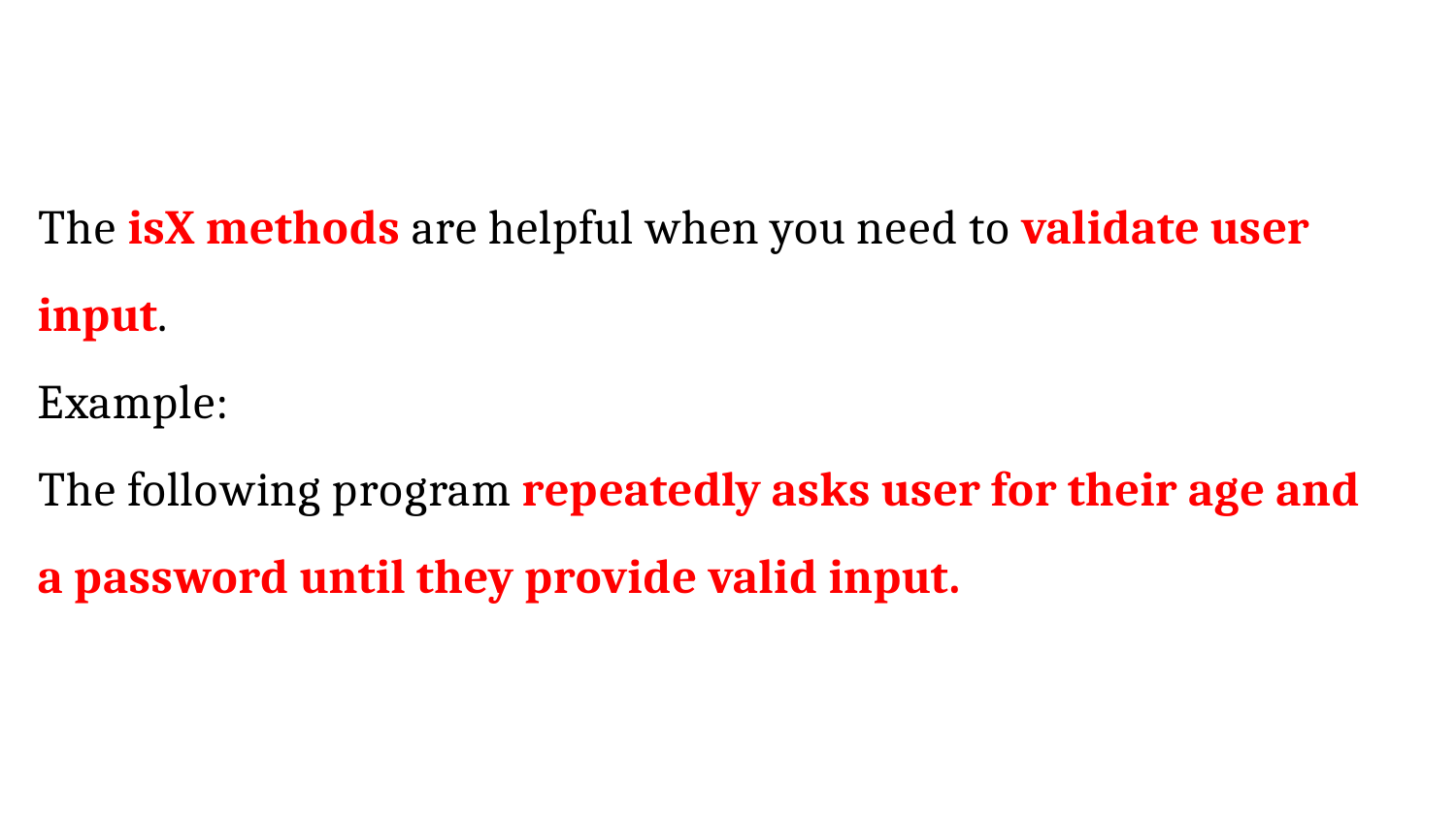

The isX methods are helpful when you need to validate user input.
Example:
The following program repeatedly asks user for their age and a password until they provide valid input.